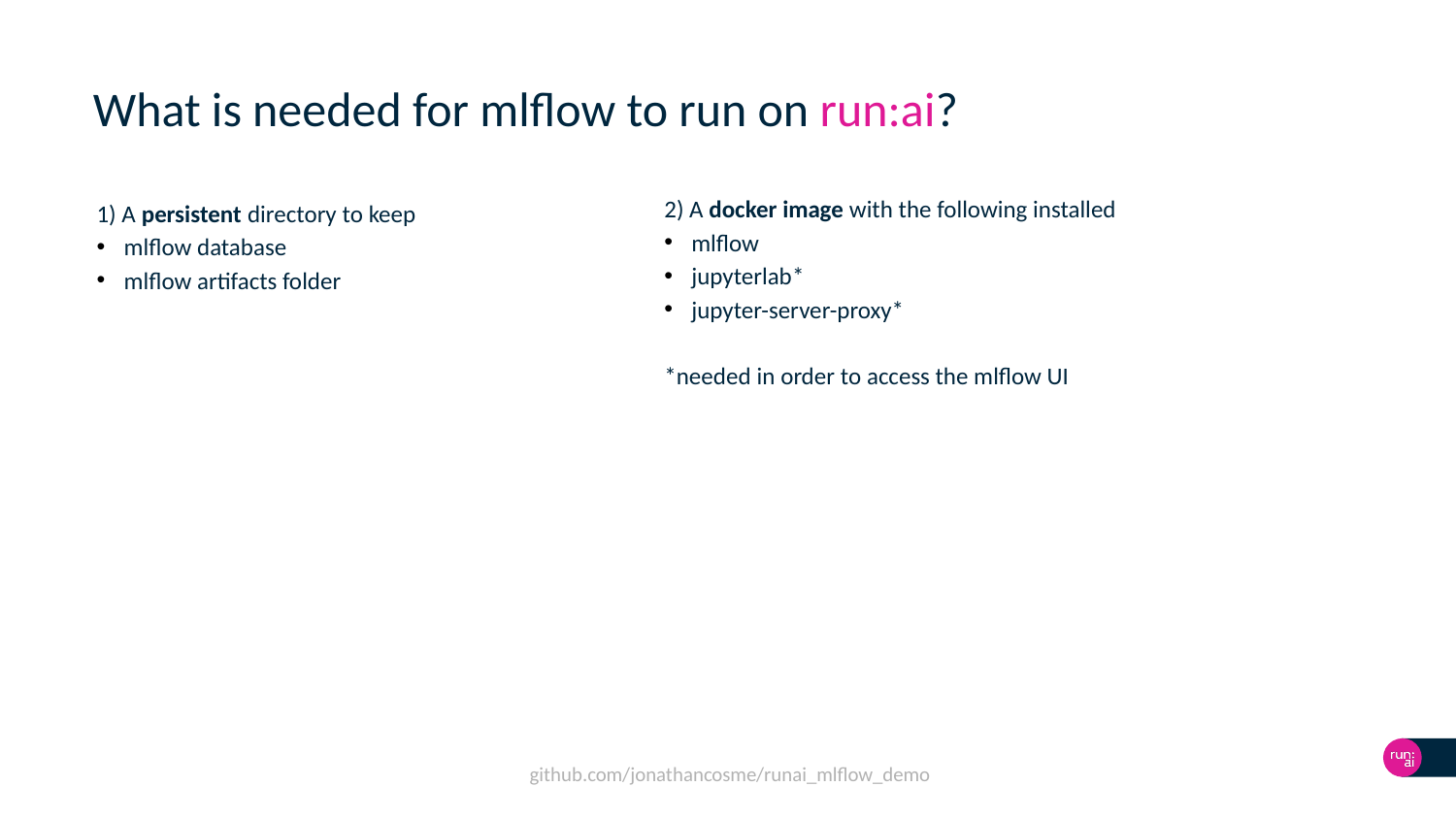

# What is needed for mlflow to run on run:ai?
2) A docker image with the following installed
mlflow
jupyterlab*
jupyter-server-proxy*

*needed in order to access the mlflow UI
1) A persistent directory to keep
mlflow database
mlflow artifacts folder